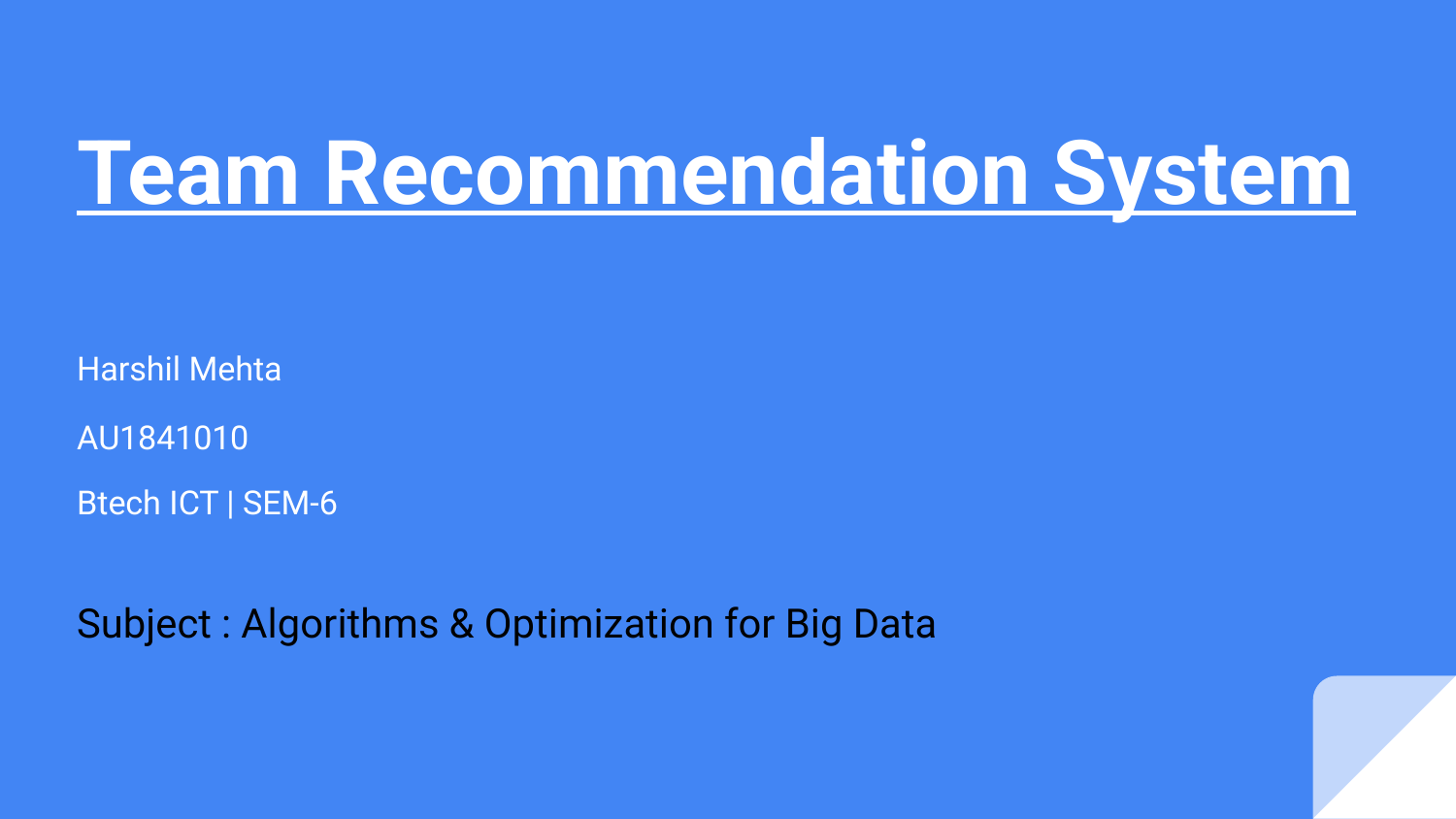

# Team Recommendation System
Harshil Mehta
AU1841010
Btech ICT | SEM-6
Subject : Algorithms & Optimization for Big Data